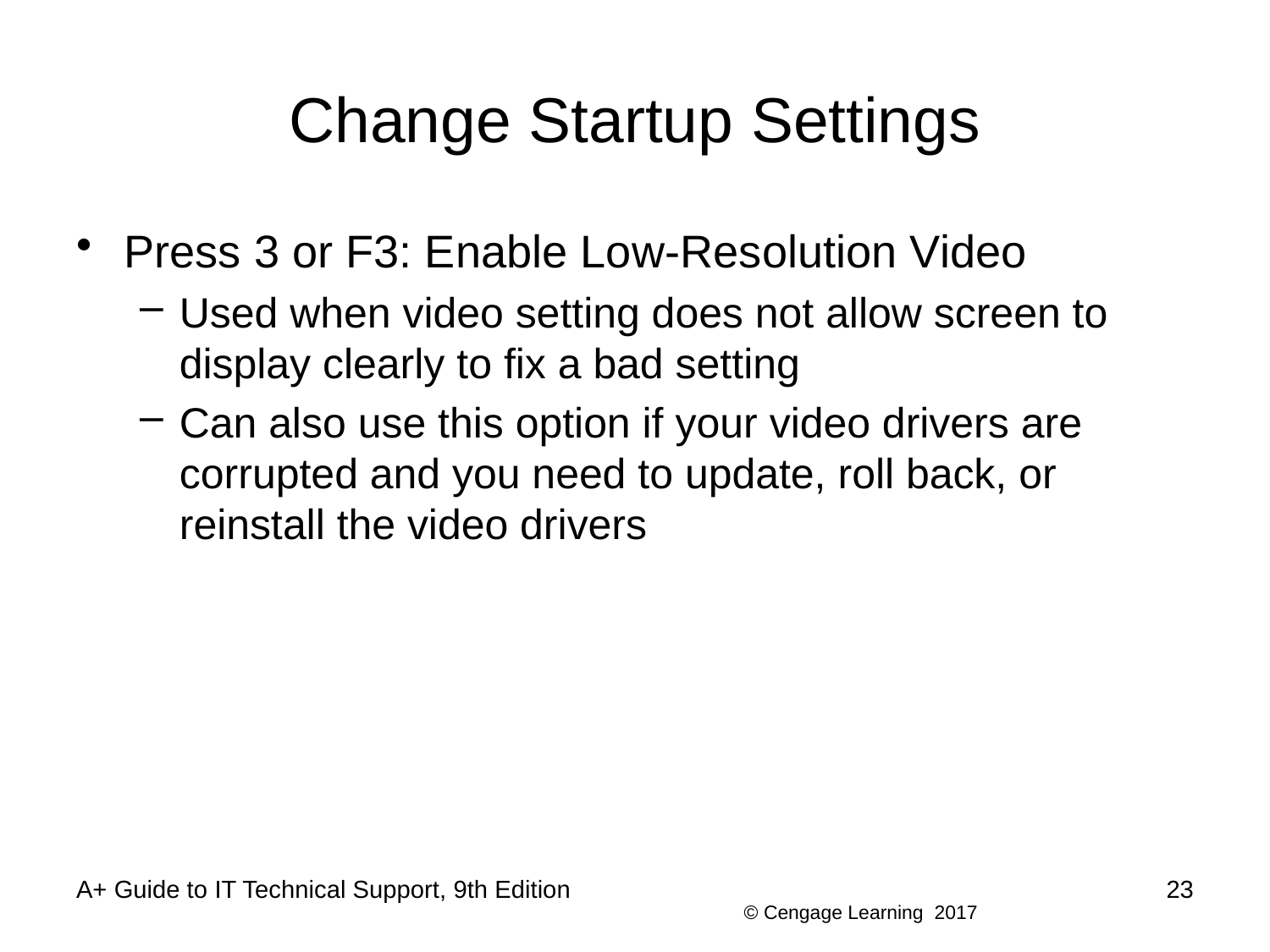

# Change Startup Settings
Press 3 or F3: Enable Low-Resolution Video
Used when video setting does not allow screen to display clearly to fix a bad setting
Can also use this option if your video drivers are corrupted and you need to update, roll back, or reinstall the video drivers

A+ Guide to IT Technical Support, 9th Edition
23